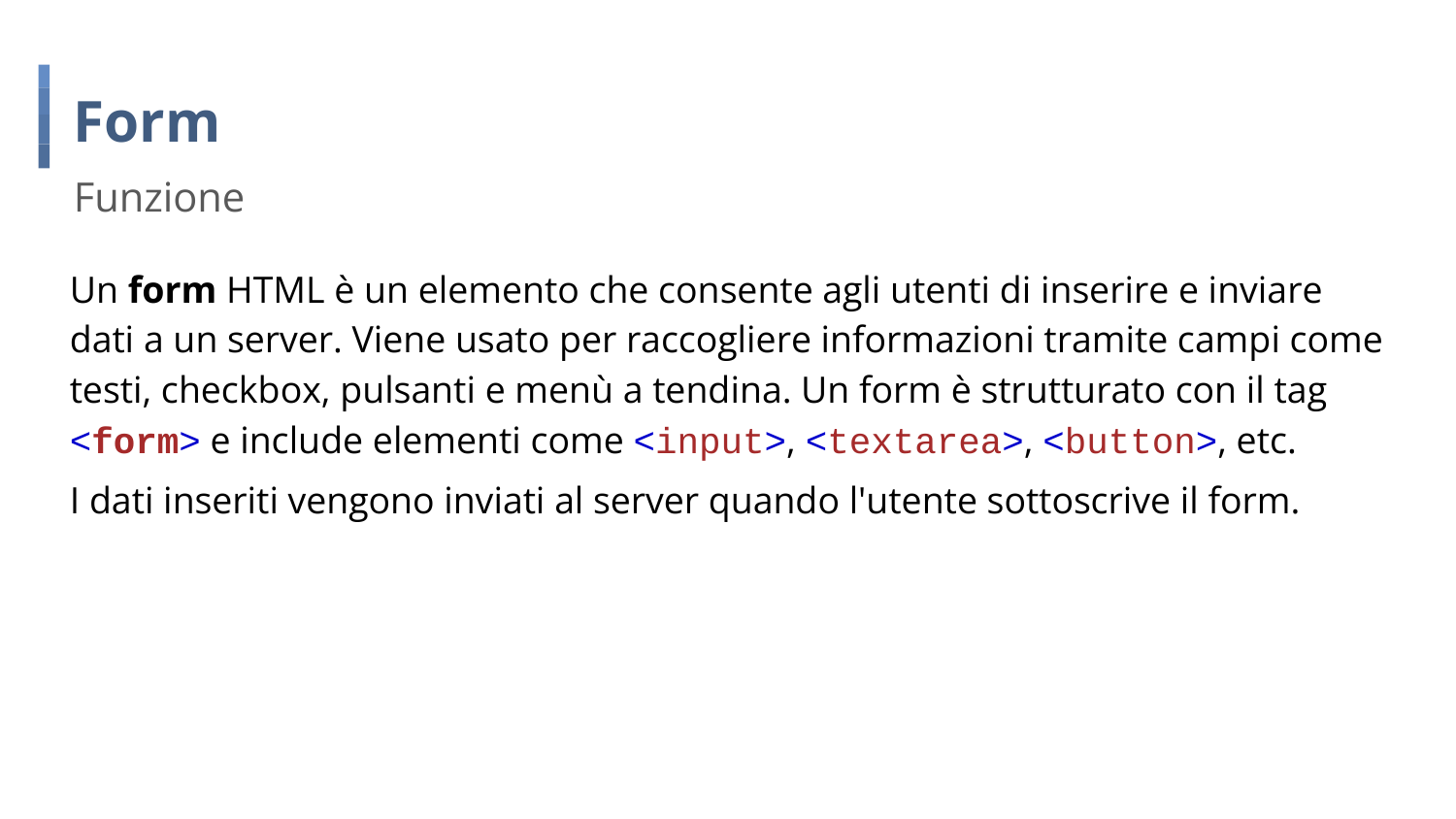

# Form

Funzione
Un form HTML è un elemento che consente agli utenti di inserire e inviare dati a un server. Viene usato per raccogliere informazioni tramite campi come testi, checkbox, pulsanti e menù a tendina. Un form è strutturato con il tag <form> e include elementi come <input>, <textarea>, <button>, etc.
I dati inseriti vengono inviati al server quando l'utente sottoscrive il form.